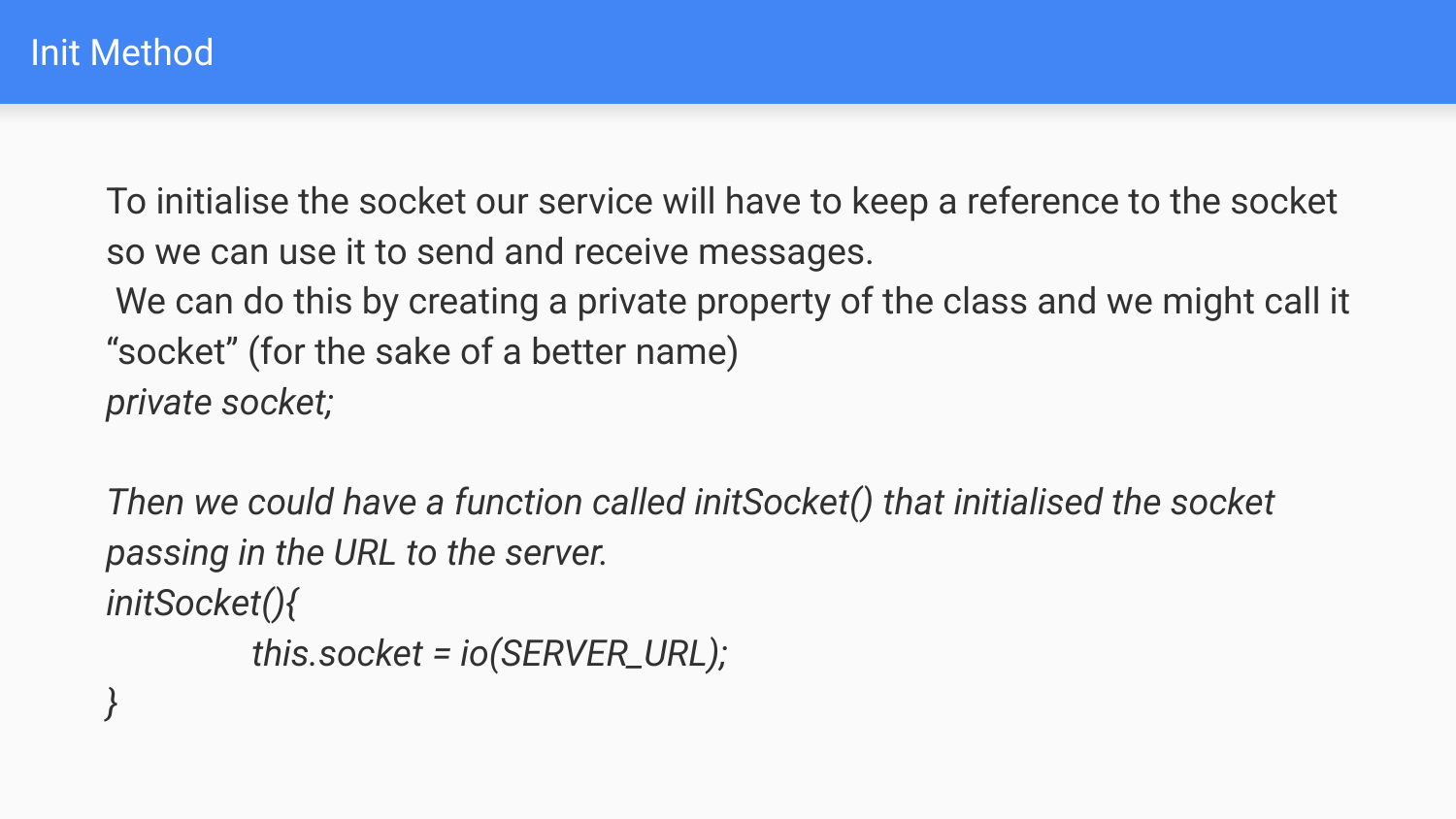

# Init Method
To initialise the socket our service will have to keep a reference to the socket so we can use it to send and receive messages.
 We can do this by creating a private property of the class and we might call it “socket” (for the sake of a better name)
private socket;

Then we could have a function called initSocket() that initialised the socket passing in the URL to the server.
initSocket(){
	this.socket = io(SERVER_URL);
}